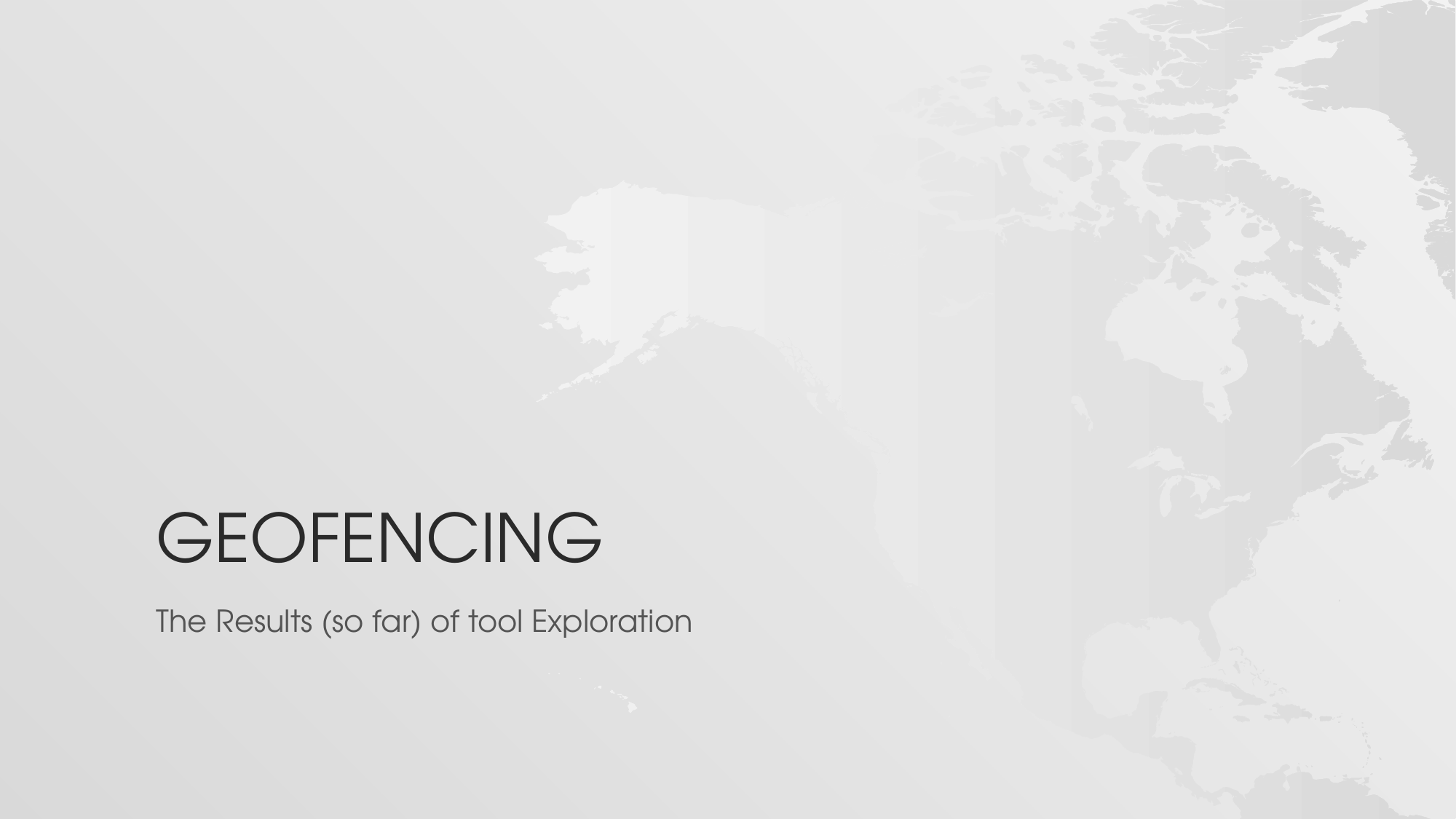

# geofencing
The Results (so far) of tool Exploration